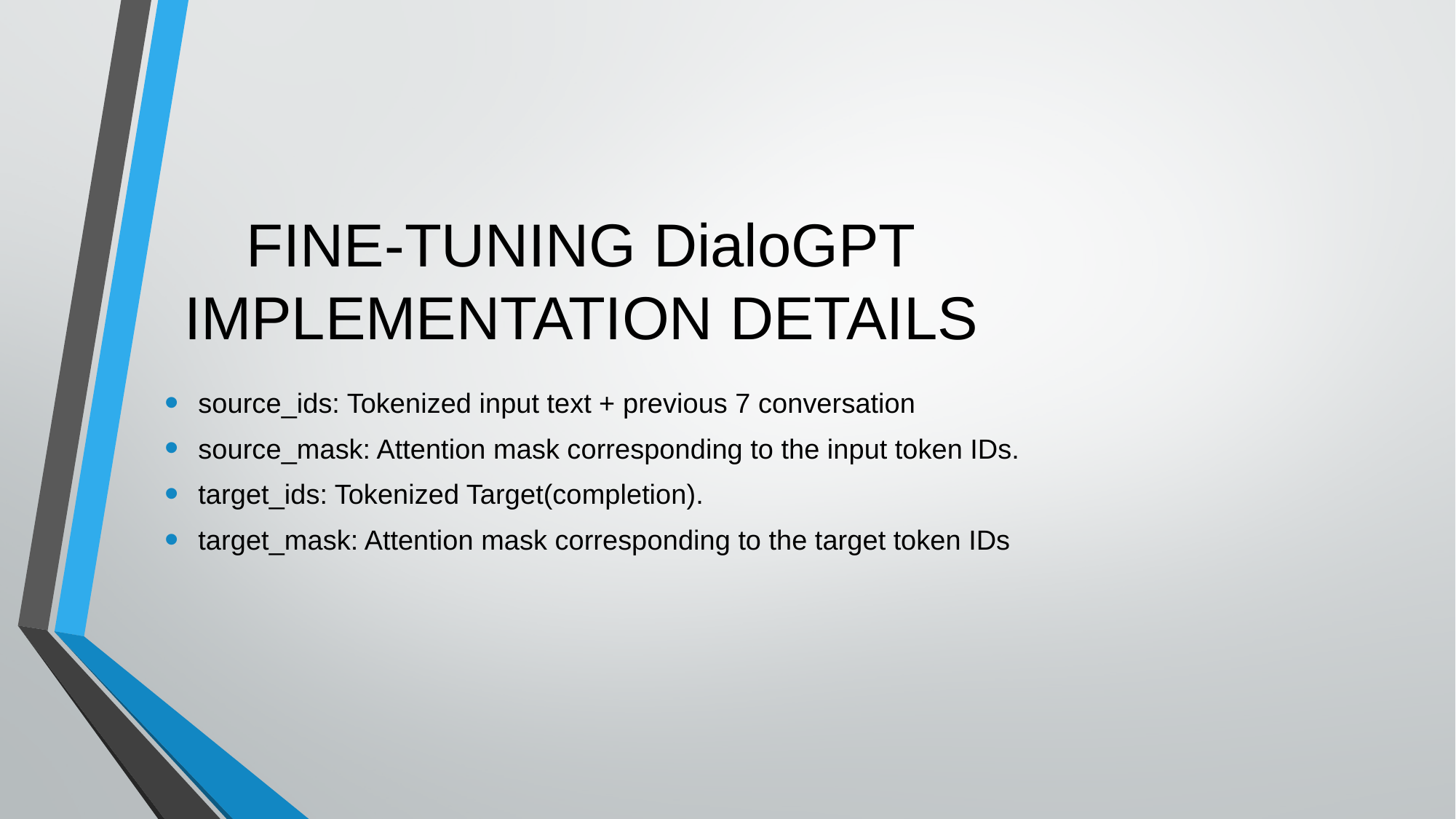

# FINE-TUNING DialoGPT IMPLEMENTATION DETAILS
source_ids: Tokenized input text + previous 7 conversation
source_mask: Attention mask corresponding to the input token IDs.
target_ids: Tokenized Target(completion).
target_mask: Attention mask corresponding to the target token IDs